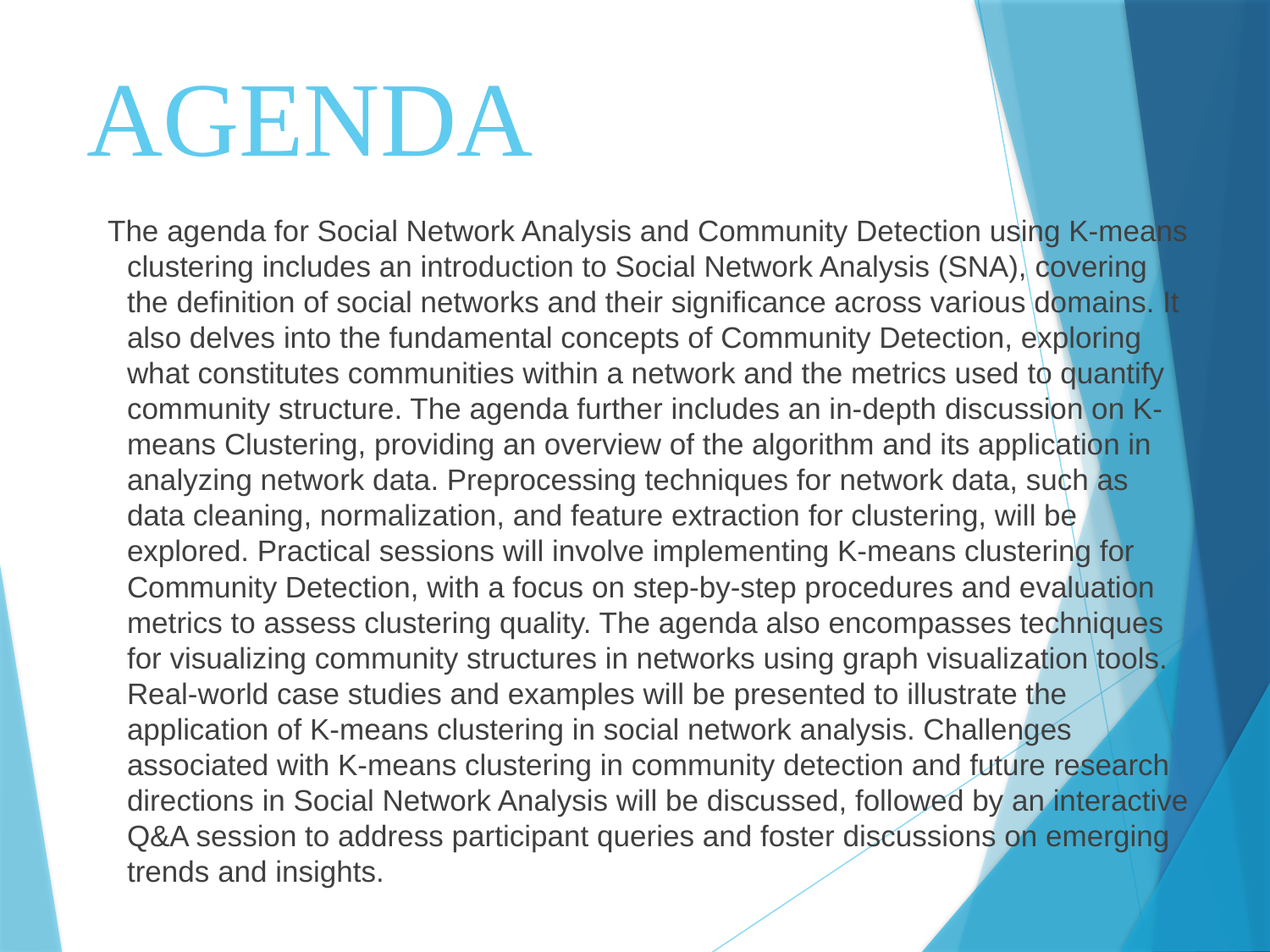

# AGENDA
The agenda for Social Network Analysis and Community Detection using K-means clustering includes an introduction to Social Network Analysis (SNA), covering the definition of social networks and their significance across various domains. It also delves into the fundamental concepts of Community Detection, exploring what constitutes communities within a network and the metrics used to quantify community structure. The agenda further includes an in-depth discussion on K-means Clustering, providing an overview of the algorithm and its application in analyzing network data. Preprocessing techniques for network data, such as data cleaning, normalization, and feature extraction for clustering, will be explored. Practical sessions will involve implementing K-means clustering for Community Detection, with a focus on step-by-step procedures and evaluation metrics to assess clustering quality. The agenda also encompasses techniques for visualizing community structures in networks using graph visualization tools. Real-world case studies and examples will be presented to illustrate the application of K-means clustering in social network analysis. Challenges associated with K-means clustering in community detection and future research directions in Social Network Analysis will be discussed, followed by an interactive Q&A session to address participant queries and foster discussions on emerging trends and insights.